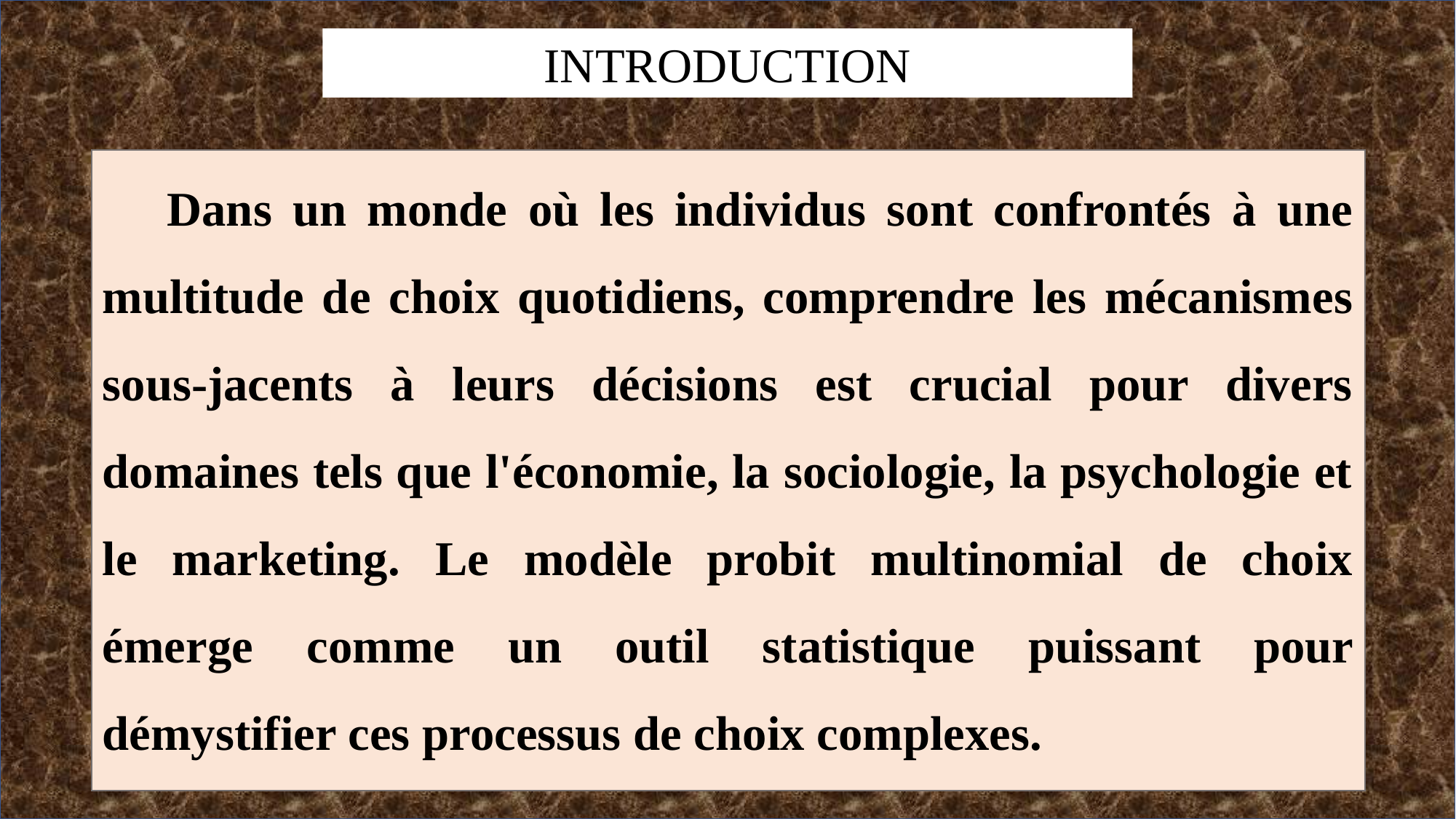

INTRODUCTION
Dans un monde où les individus sont confrontés à une multitude de choix quotidiens, comprendre les mécanismes sous-jacents à leurs décisions est crucial pour divers domaines tels que l'économie, la sociologie, la psychologie et le marketing. Le modèle probit multinomial de choix émerge comme un outil statistique puissant pour démystifier ces processus de choix complexes.